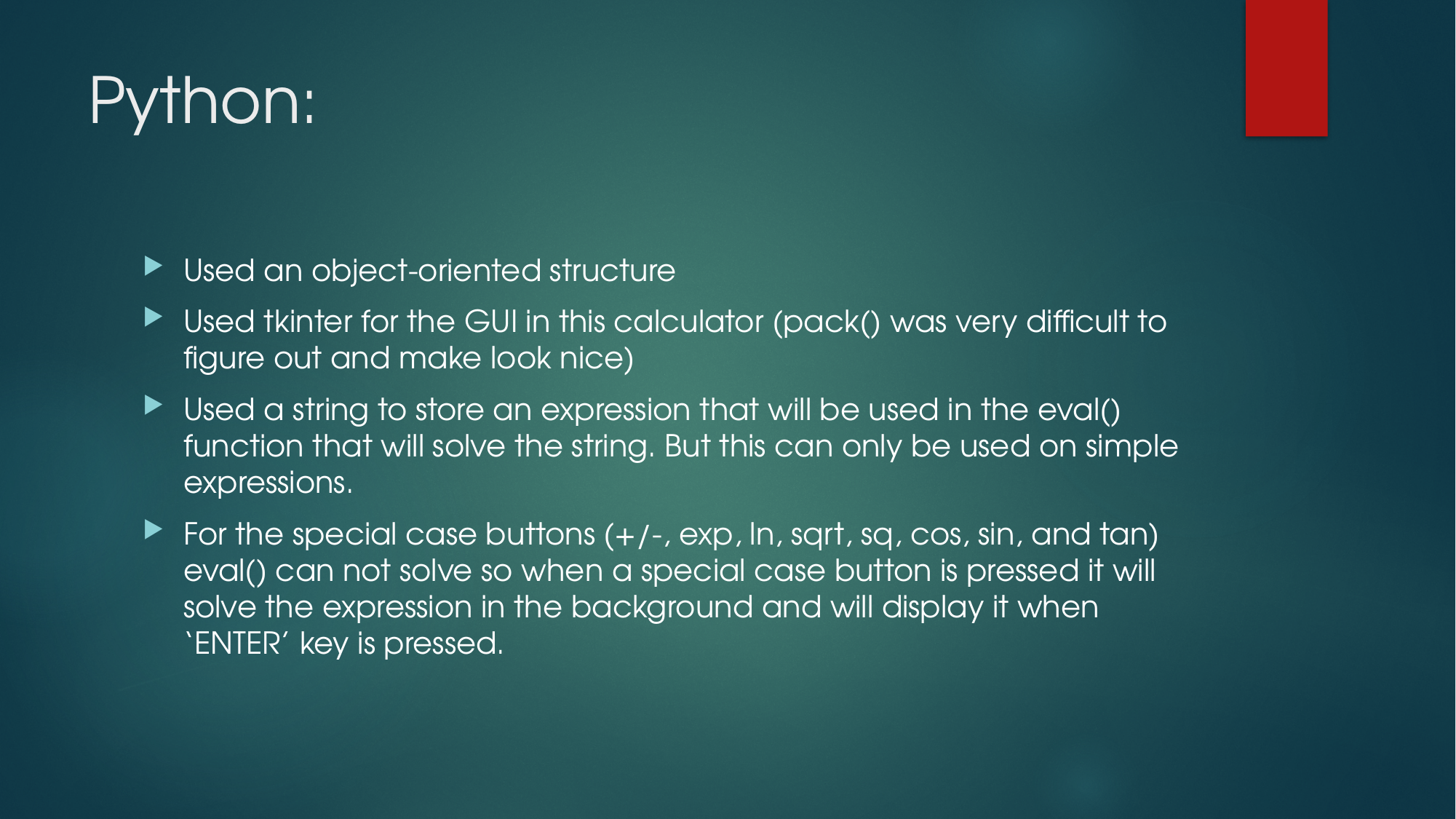

# Python:
Used an object-oriented structure
Used tkinter for the GUI in this calculator (pack() was very difficult to figure out and make look nice)
Used a string to store an expression that will be used in the eval() function that will solve the string. But this can only be used on simple expressions.
For the special case buttons (+/-, exp, ln, sqrt, sq, cos, sin, and tan) eval() can not solve so when a special case button is pressed it will solve the expression in the background and will display it when ‘ENTER’ key is pressed.